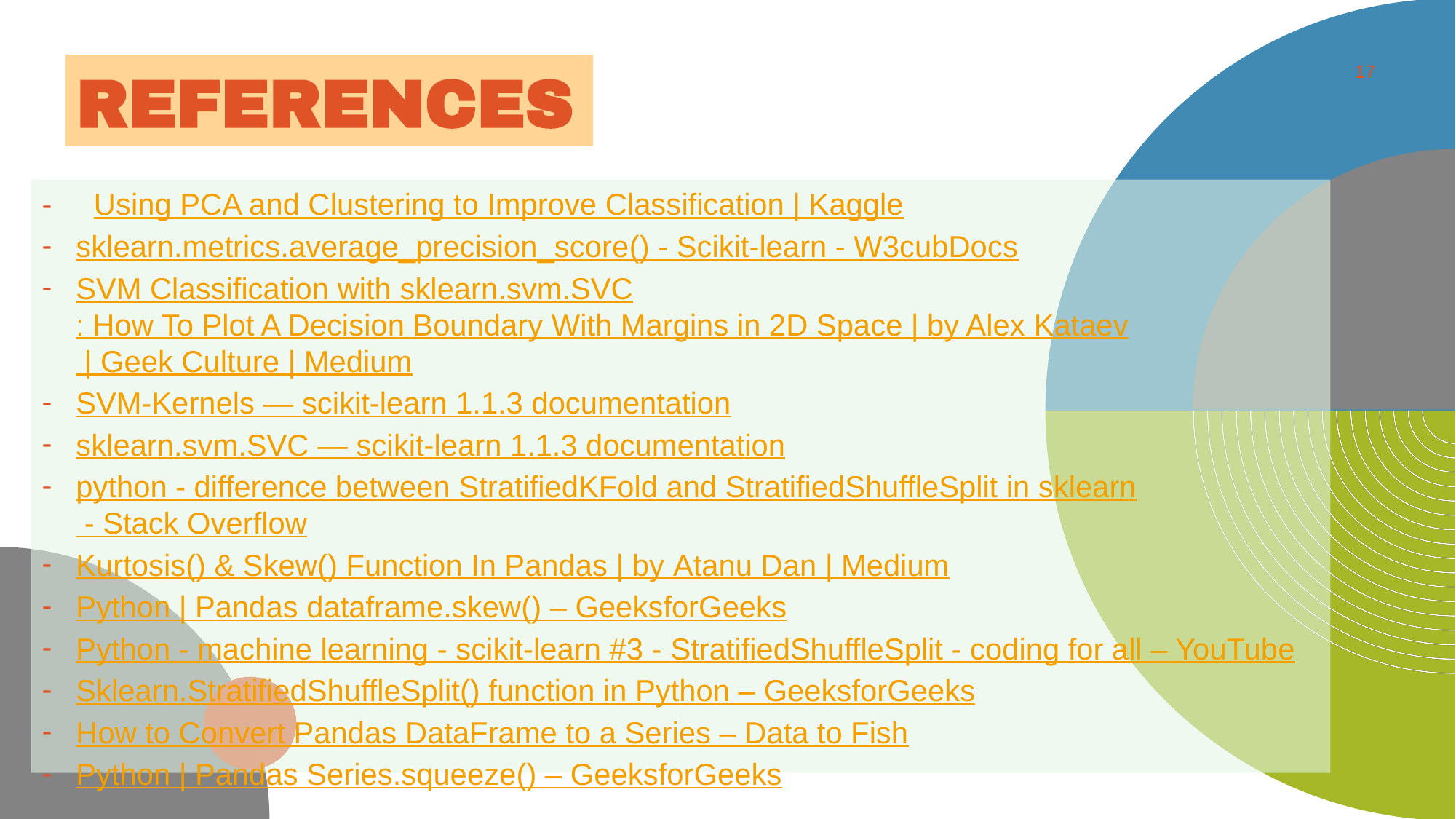

# references
17
-     Using PCA and Clustering to Improve Classification | Kaggle
sklearn.metrics.average_precision_score() - Scikit-learn - W3cubDocs
SVM Classification with sklearn.svm.SVC: How To Plot A Decision Boundary With Margins in 2D Space | by Alex Kataev | Geek Culture | Medium
SVM-Kernels — scikit-learn 1.1.3 documentation
sklearn.svm.SVC — scikit-learn 1.1.3 documentation
python - difference between StratifiedKFold and StratifiedShuffleSplit in sklearn - Stack Overflow
Kurtosis() & Skew() Function In Pandas | by Atanu Dan | Medium
Python | Pandas dataframe.skew() – GeeksforGeeks
Python - machine learning - scikit-learn #3 - StratifiedShuffleSplit - coding for all – YouTube
Sklearn.StratifiedShuffleSplit() function in Python – GeeksforGeeks
How to Convert Pandas DataFrame to a Series – Data to Fish
Python | Pandas Series.squeeze() – GeeksforGeeks